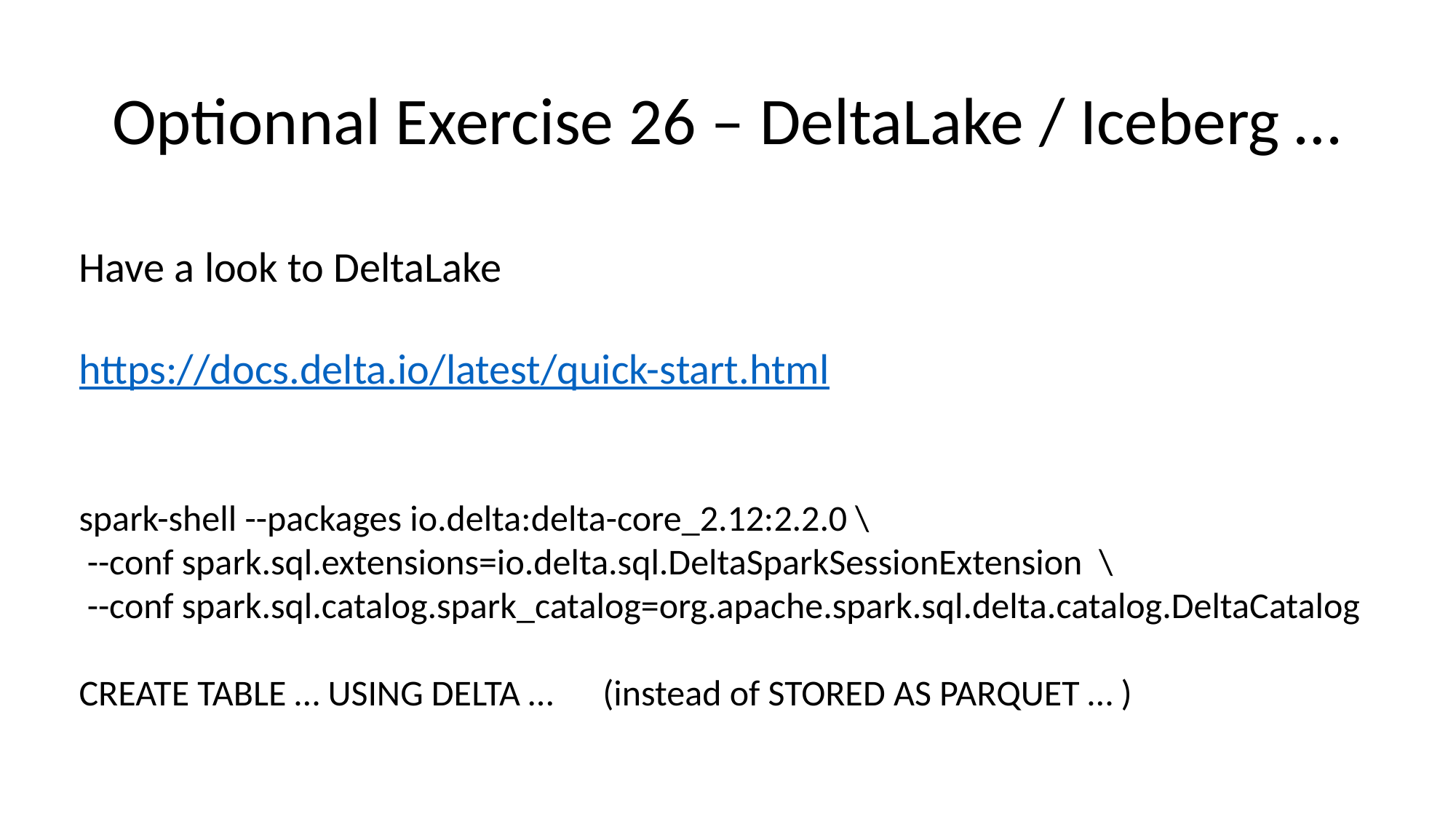

# Optionnal Exercise 26 – DeltaLake / Iceberg …
Have a look to DeltaLake

https://docs.delta.io/latest/quick-start.html

spark-shell --packages io.delta:delta-core_2.12:2.2.0 \
 --conf spark.sql.extensions=io.delta.sql.DeltaSparkSessionExtension  \
 --conf spark.sql.catalog.spark_catalog=org.apache.spark.sql.delta.catalog.DeltaCatalog
CREATE TABLE … USING DELTA …      (instead of STORED AS PARQUET … )